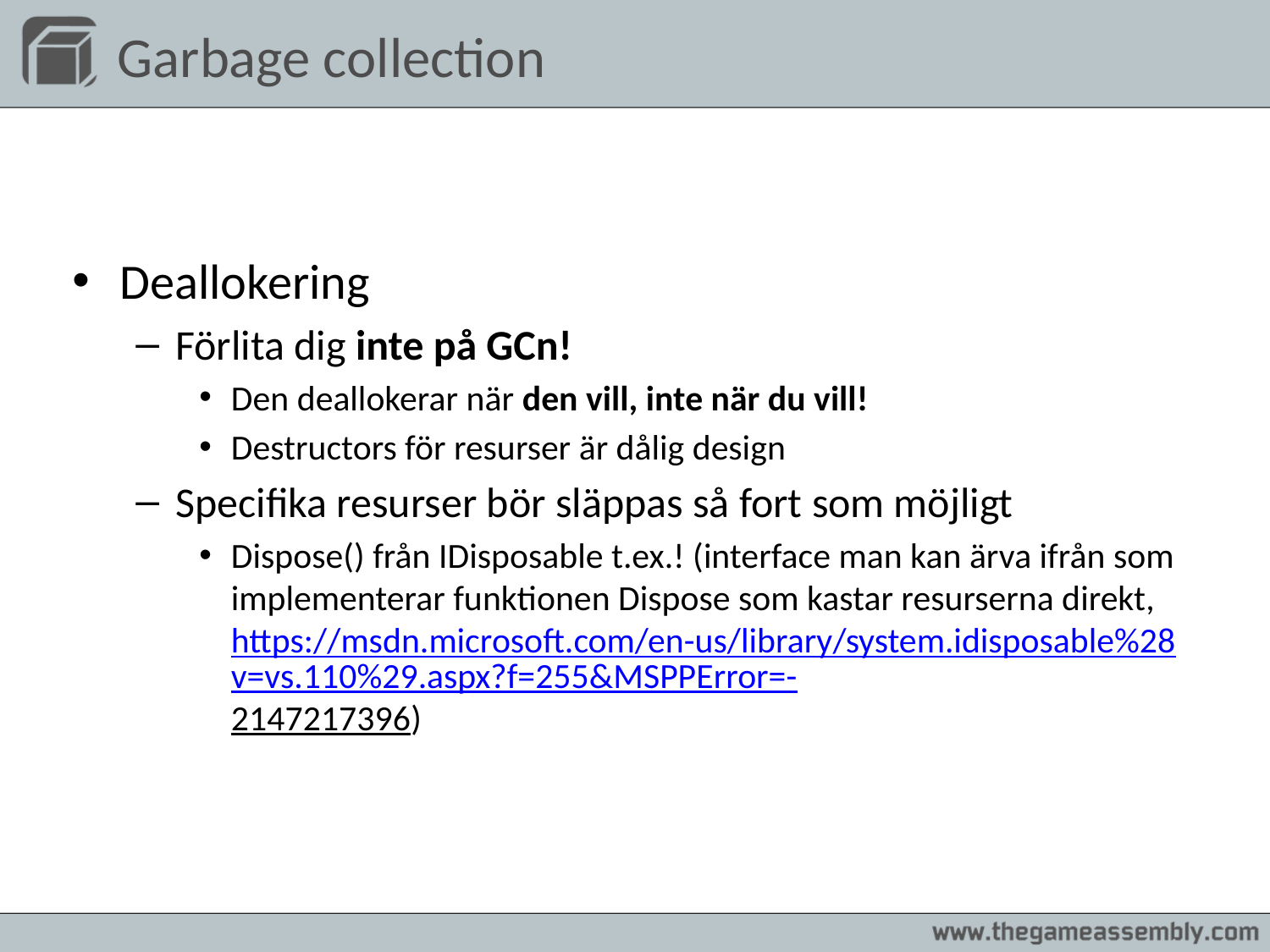

# Garbage collection
Deallokering
Förlita dig inte på GCn!
Den deallokerar när den vill, inte när du vill!
Destructors för resurser är dålig design
Specifika resurser bör släppas så fort som möjligt
Dispose() från IDisposable t.ex.! (interface man kan ärva ifrån som implementerar funktionen Dispose som kastar resurserna direkt, https://msdn.microsoft.com/en-us/library/system.idisposable%28v=vs.110%29.aspx?f=255&MSPPError=-2147217396)